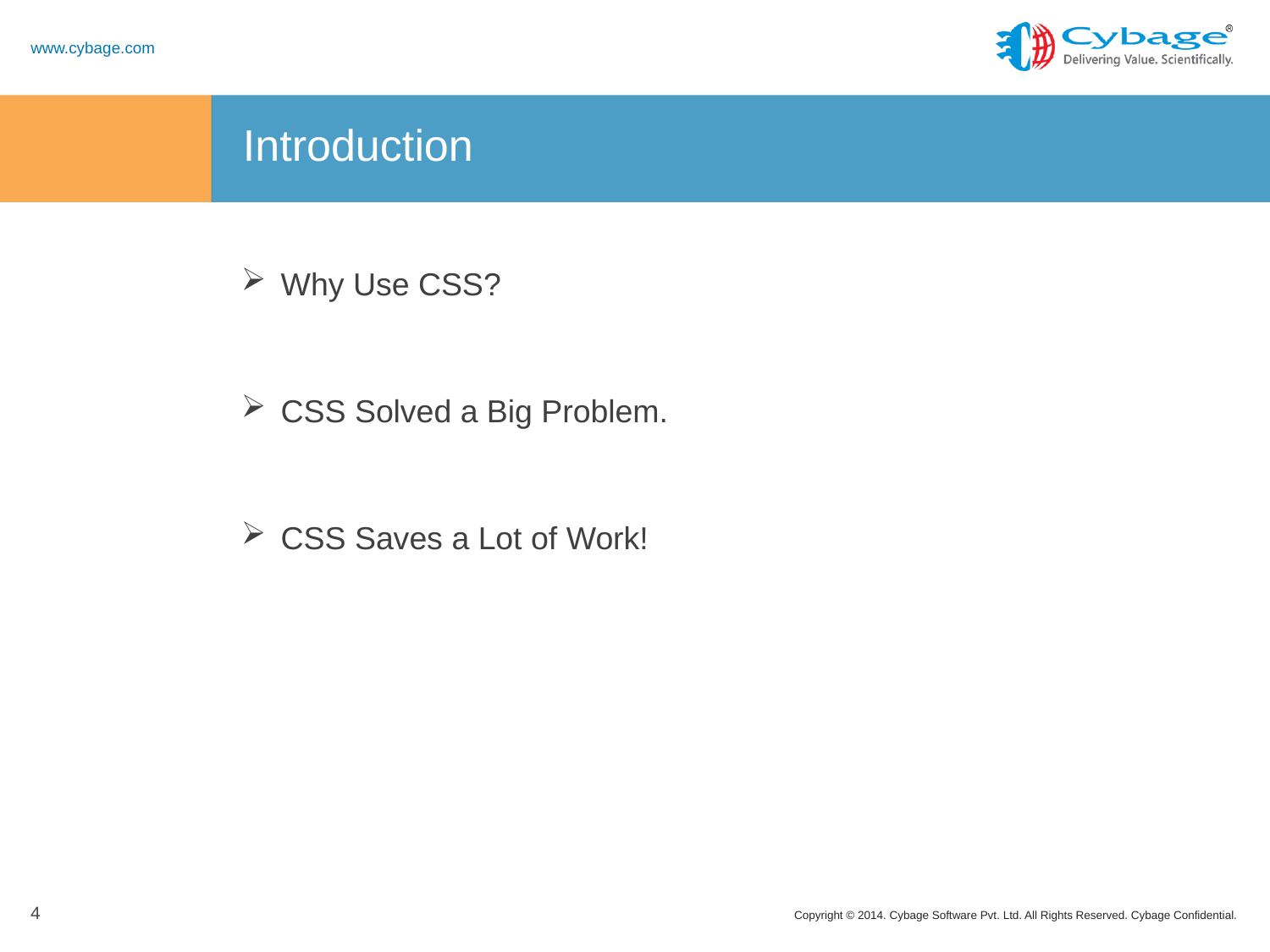

# Introduction
Why Use CSS?

CSS Solved a Big Problem.

CSS Saves a Lot of Work!

4